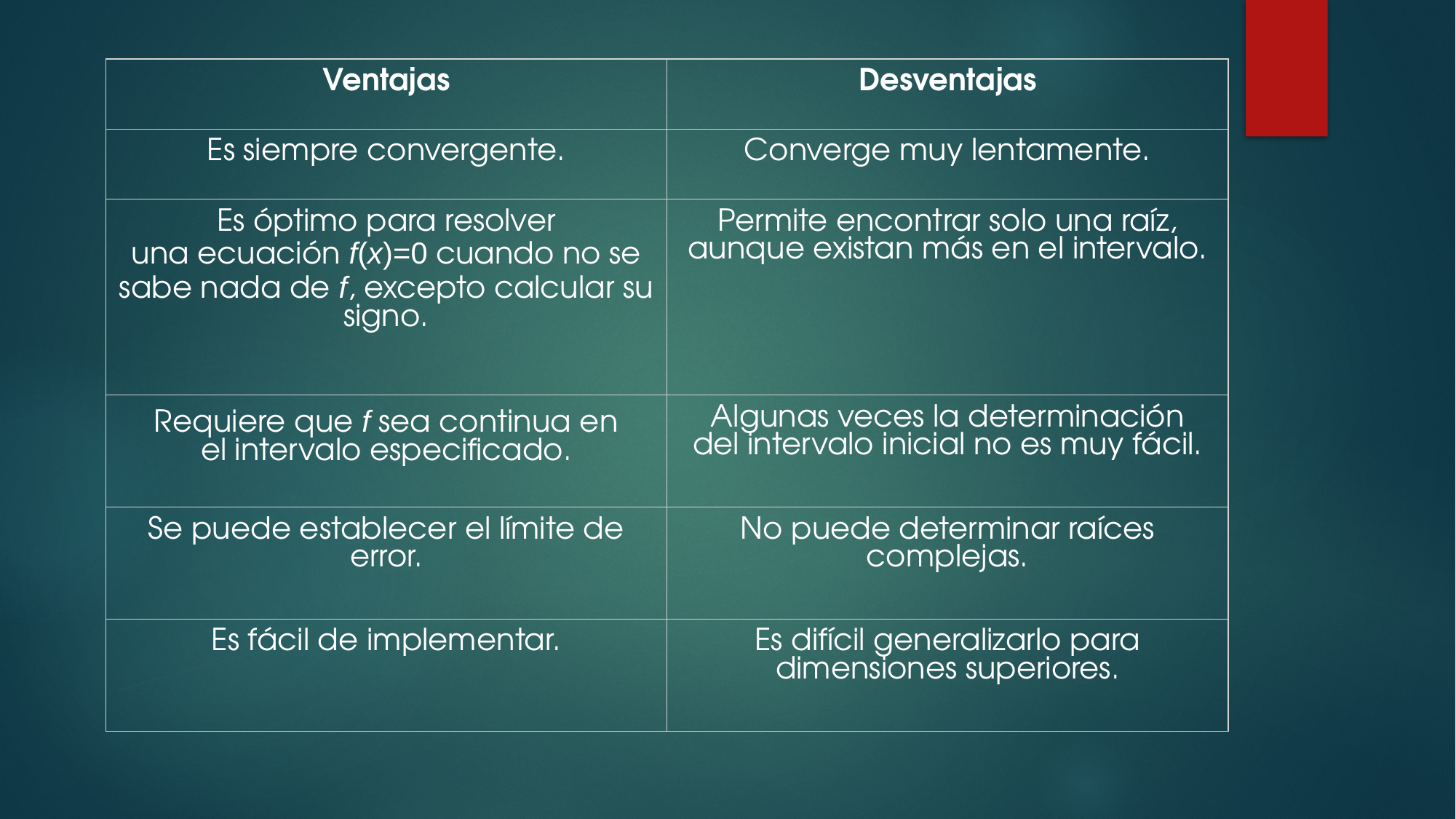

| Ventajas | Desventajas |
| --- | --- |
| Es siempre convergente. | Converge muy lentamente. |
| Es óptimo para resolver una ecuación f(x)=0 cuando no se sabe nada de f, excepto calcular su signo. | Permite encontrar solo una raíz, aunque existan más en el intervalo. |
| Requiere que f sea continua en el intervalo especificado. | Algunas veces la determinación del intervalo inicial no es muy fácil. |
| Se puede establecer el límite de error. | No puede determinar raíces complejas. |
| Es fácil de implementar. | Es difícil generalizarlo para dimensiones superiores. |